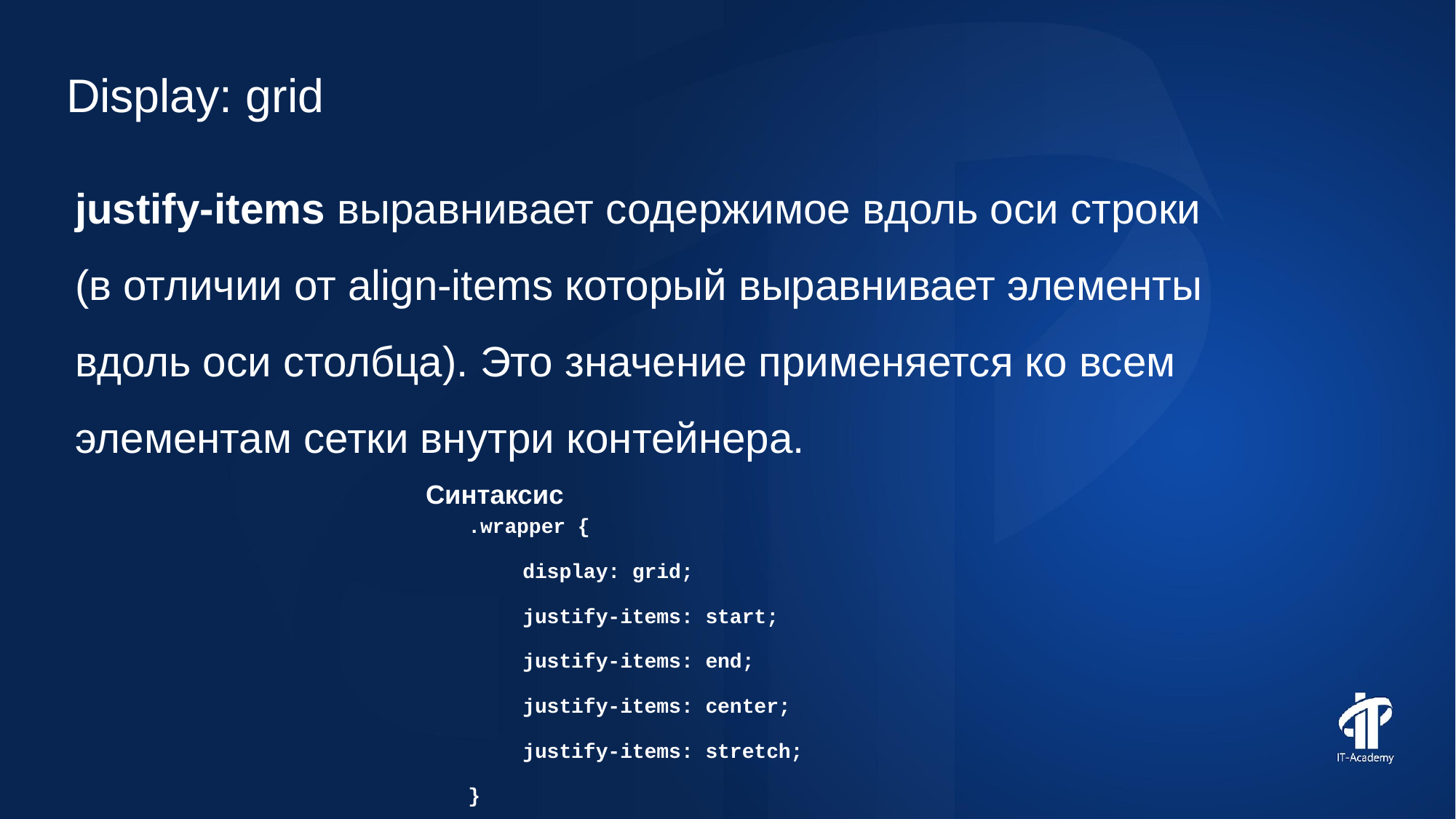

Display: grid

justify-items выравнивает содержимое вдоль оси строки (в отличии от align-items который выравнивает элементы вдоль оси столбца). Это значение применяется ко всем элементам сетки внутри контейнера.
Синтаксис
.wrapper {
display: grid;
justify-items: start;
justify-items: end;
justify-items: center;
justify-items: stretch;
}